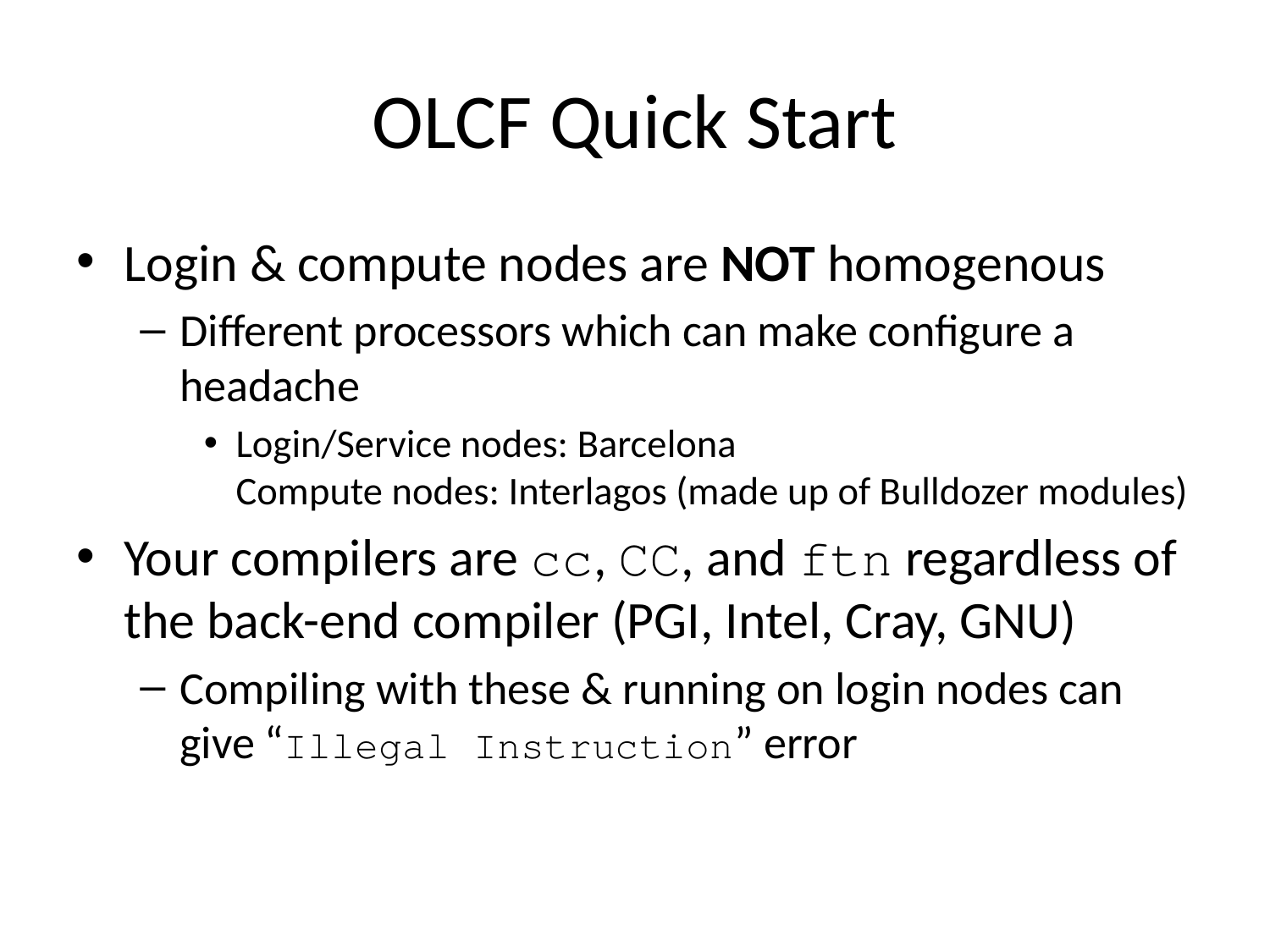

# OLCF Quick Start
Login & compute nodes are NOT homogenous
Different processors which can make configure a headache
Login/Service nodes: Barcelona
Compute nodes: Interlagos (made up of Bulldozer modules)
Your compilers are cc, CC, and ftn regardless of the back-end compiler (PGI, Intel, Cray, GNU)
Compiling with these & running on login nodes can give “Illegal Instruction” error